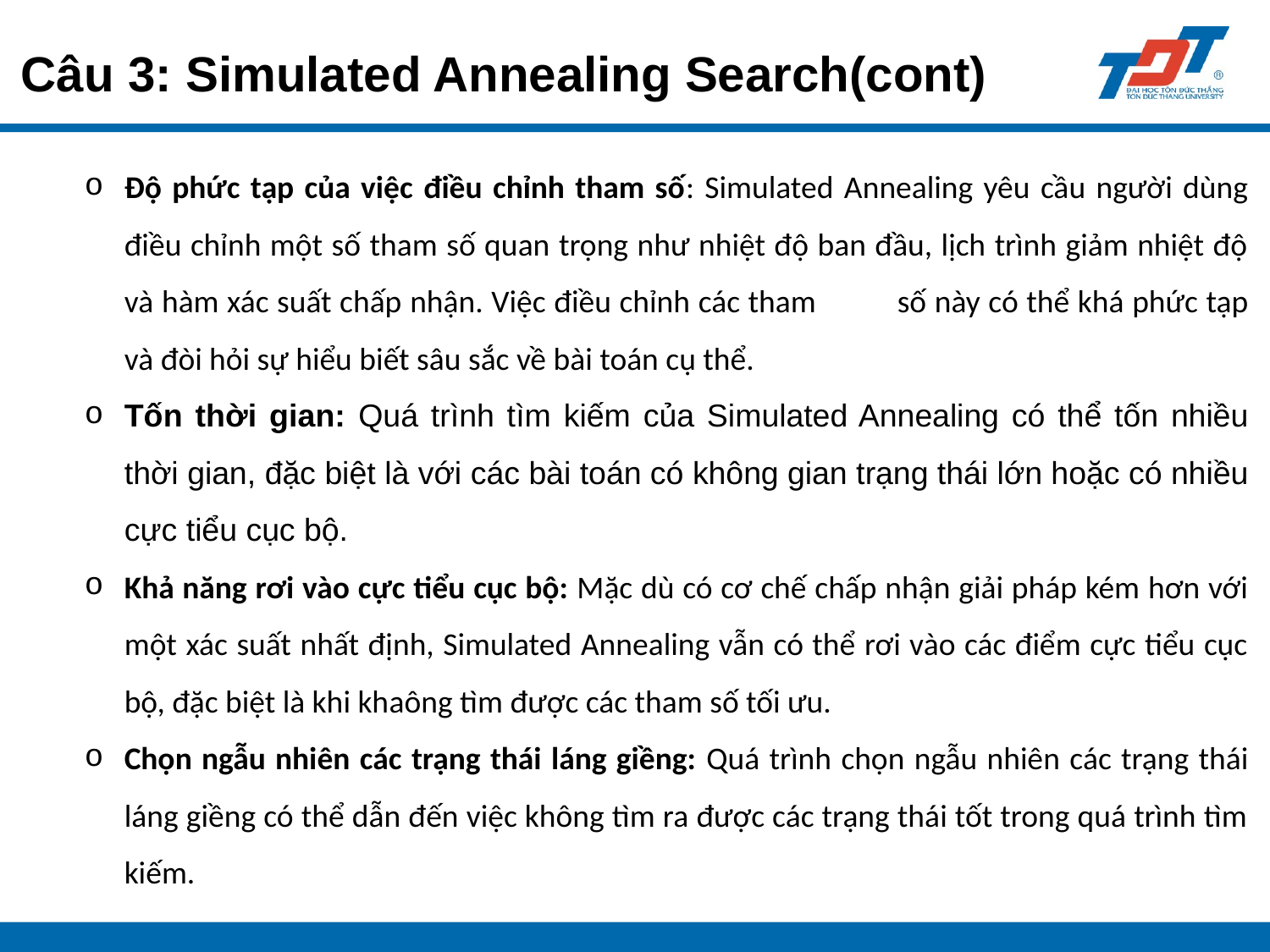

# Câu 3: Simulated Annealing Search(cont)
Độ phức tạp của việc điều chỉnh tham số: Simulated Annealing yêu cầu người dùng điều chỉnh một số tham số quan trọng như nhiệt độ ban đầu, lịch trình giảm nhiệt độ và hàm xác suất chấp nhận. Việc điều chỉnh các tham 	số này có thể khá phức tạp và đòi hỏi sự hiểu biết sâu sắc về bài toán cụ thể.
Tốn thời gian: Quá trình tìm kiếm của Simulated Annealing có thể tốn nhiều thời gian, đặc biệt là với các bài toán có không gian trạng thái lớn hoặc có nhiều cực tiểu cục bộ.
Khả năng rơi vào cực tiểu cục bộ: Mặc dù có cơ chế chấp nhận giải pháp kém hơn với một xác suất nhất định, Simulated Annealing vẫn có thể rơi vào các điểm cực tiểu cục bộ, đặc biệt là khi khaông tìm được các tham số tối ưu.
Chọn ngẫu nhiên các trạng thái láng giềng: Quá trình chọn ngẫu nhiên các trạng thái láng giềng có thể dẫn đến việc không tìm ra được các trạng thái tốt trong quá trình tìm kiếm.